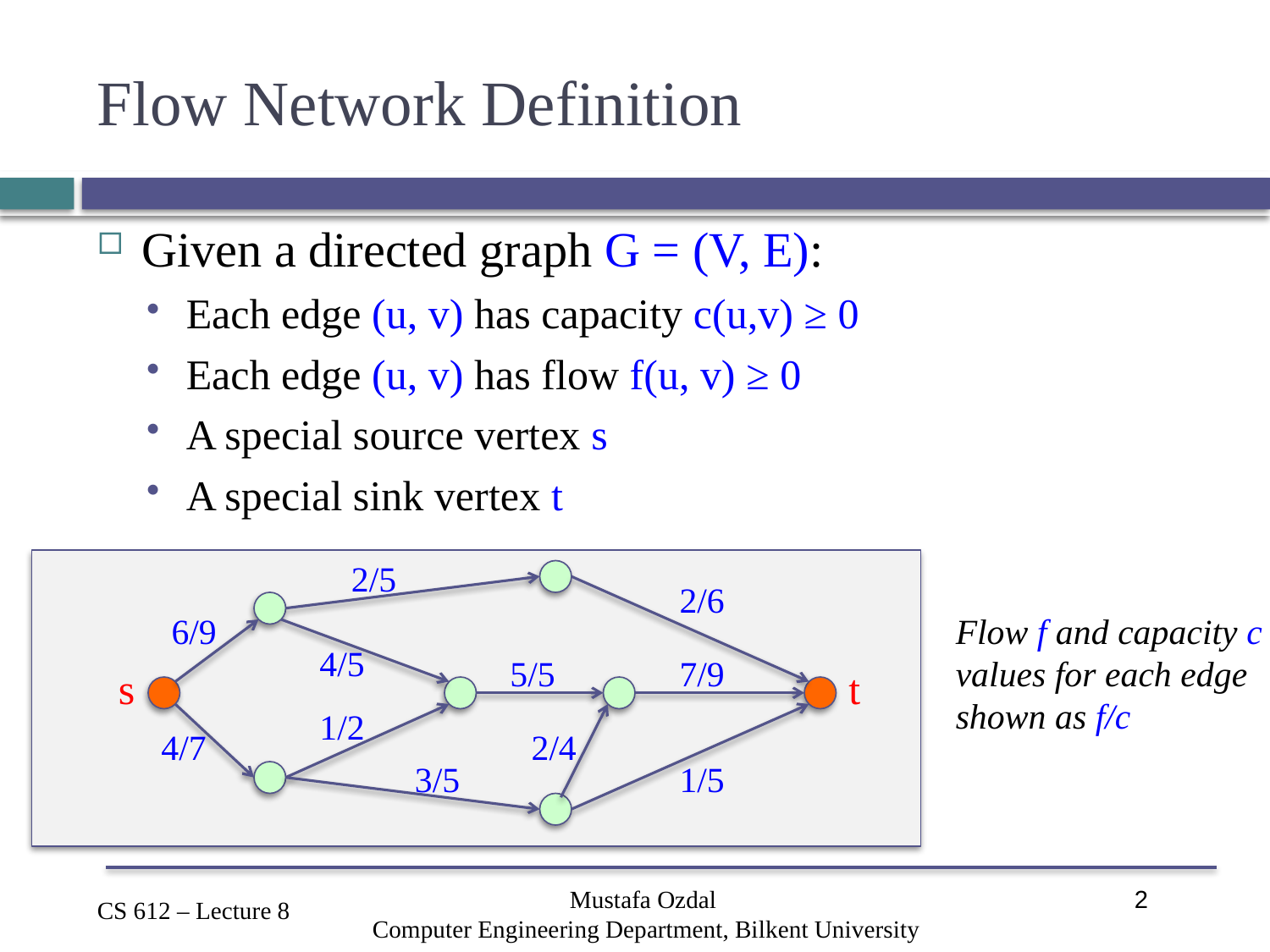

# Flow Network Definition
Given a directed graph G = (V, E):
Each edge (u, v) has capacity c(u,v) ≥ 0
Each edge (u, v) has flow f(u, v) ≥ 0
A special source vertex s
A special sink vertex t

2/5

2/6

6/9
Flow f and capacity c
values for each edge
shown as f/c
4/5
5/5
7/9
s
t

1/2
4/7
2/4
3/5
1/5

Mustafa Ozdal
Computer Engineering Department, Bilkent University